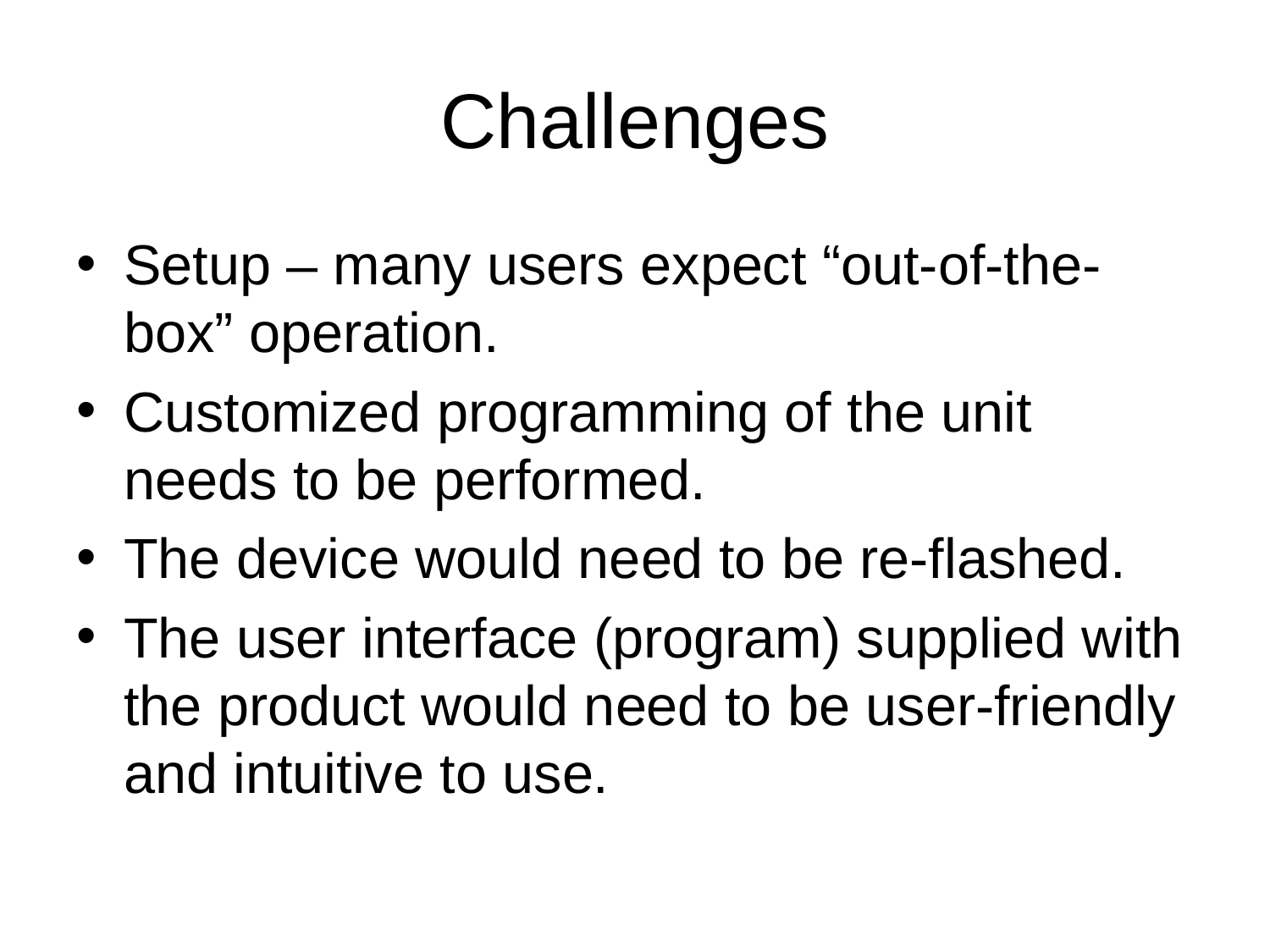

# Challenges
Setup – many users expect “out-of-the-box” operation.
Customized programming of the unit needs to be performed.
The device would need to be re-flashed.
The user interface (program) supplied with the product would need to be user-friendly and intuitive to use.